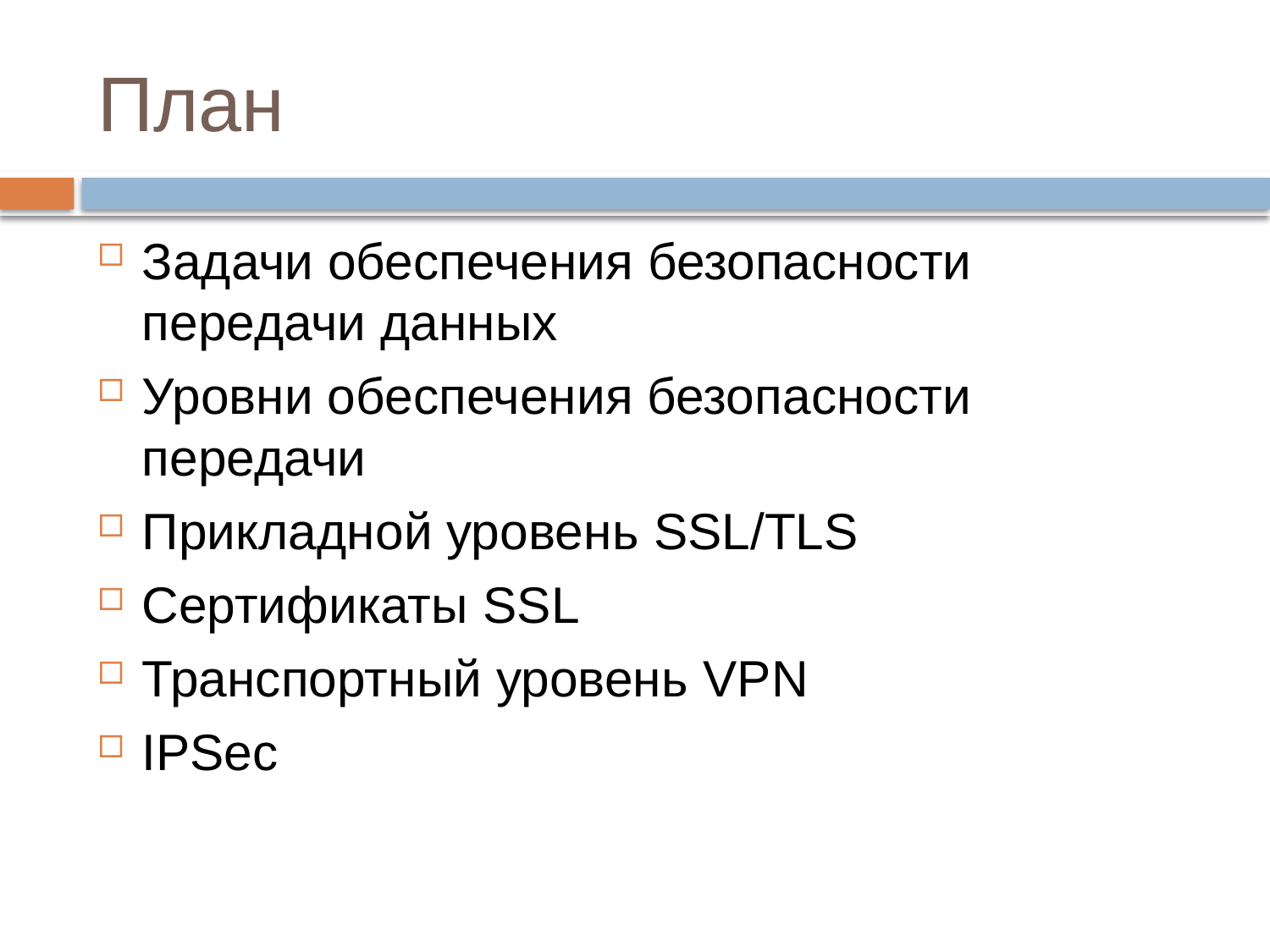

# План
Задачи обеспечения безопасности передачи данных
Уровни обеспечения безопасности передачи
Прикладной уровень SSL/TLS
Сертификаты SSL
Транспортный уровень VPN
IPSec